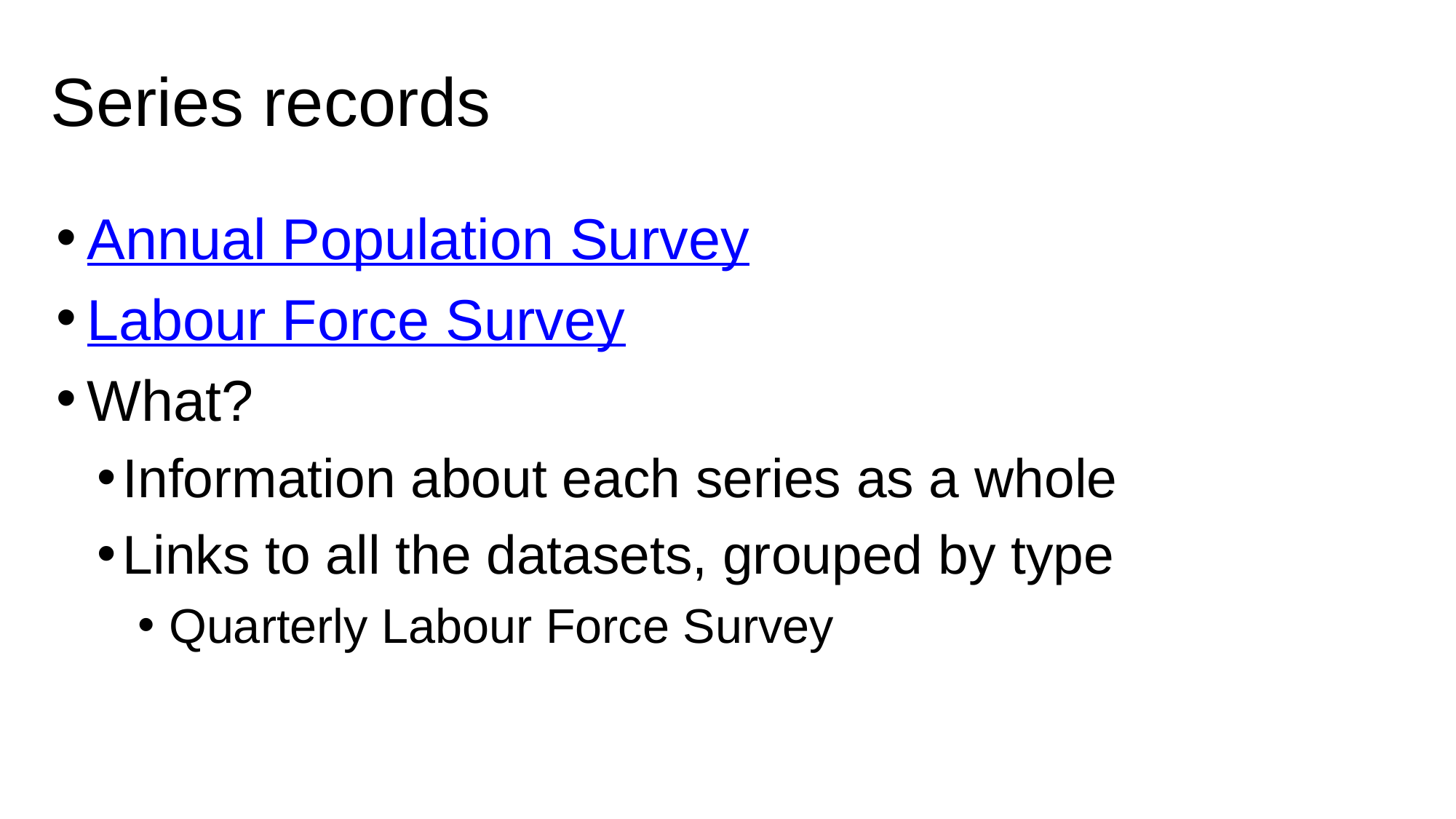

# Series records
Annual Population Survey
Labour Force Survey
What?
Information about each series as a whole
Links to all the datasets, grouped by type
Quarterly Labour Force Survey